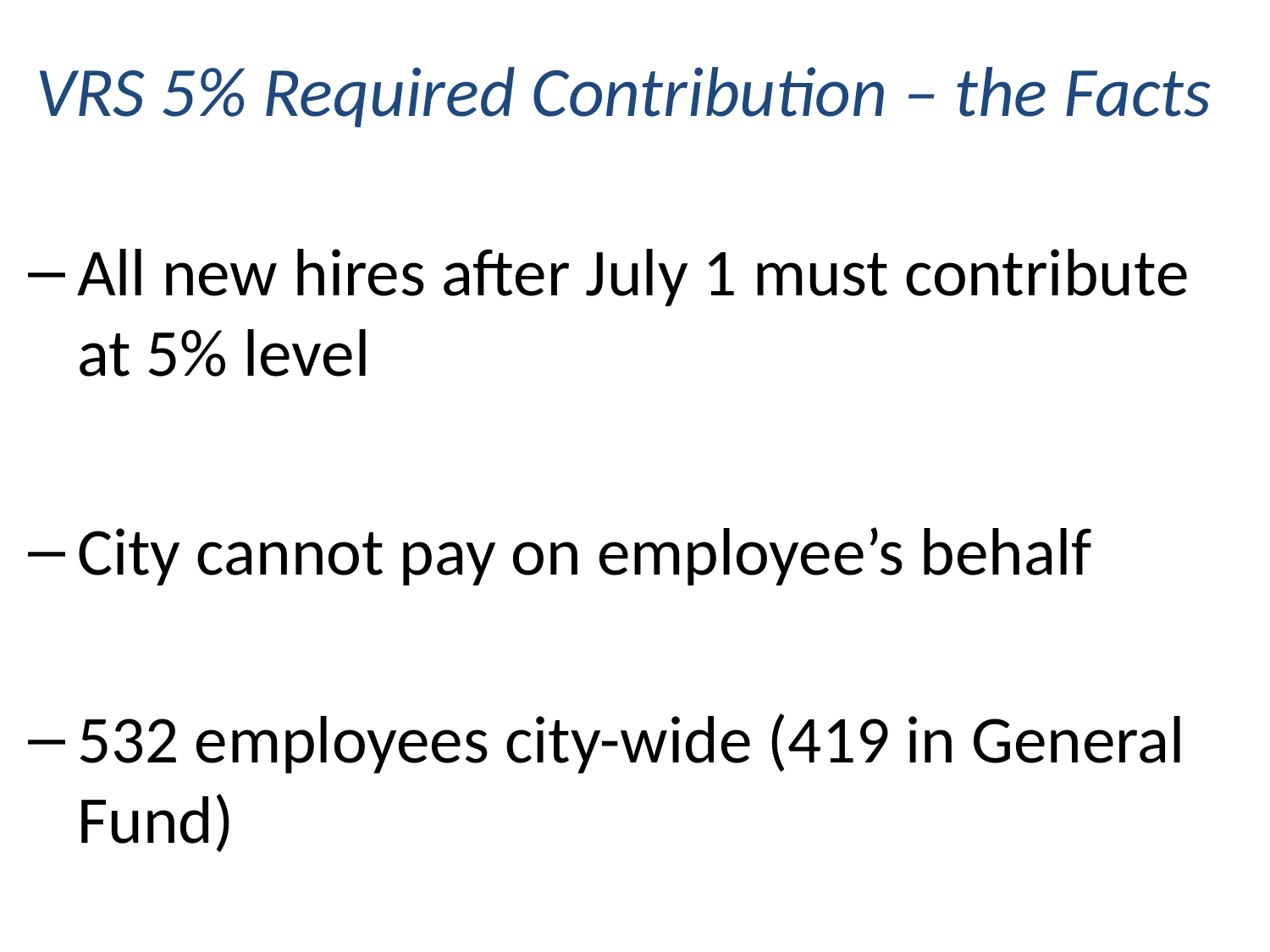

# VRS 5% Required Contribution – the Facts
All new hires after July 1 must contribute at 5% level

City cannot pay on employee’s behalf

532 employees city-wide (419 in General Fund)